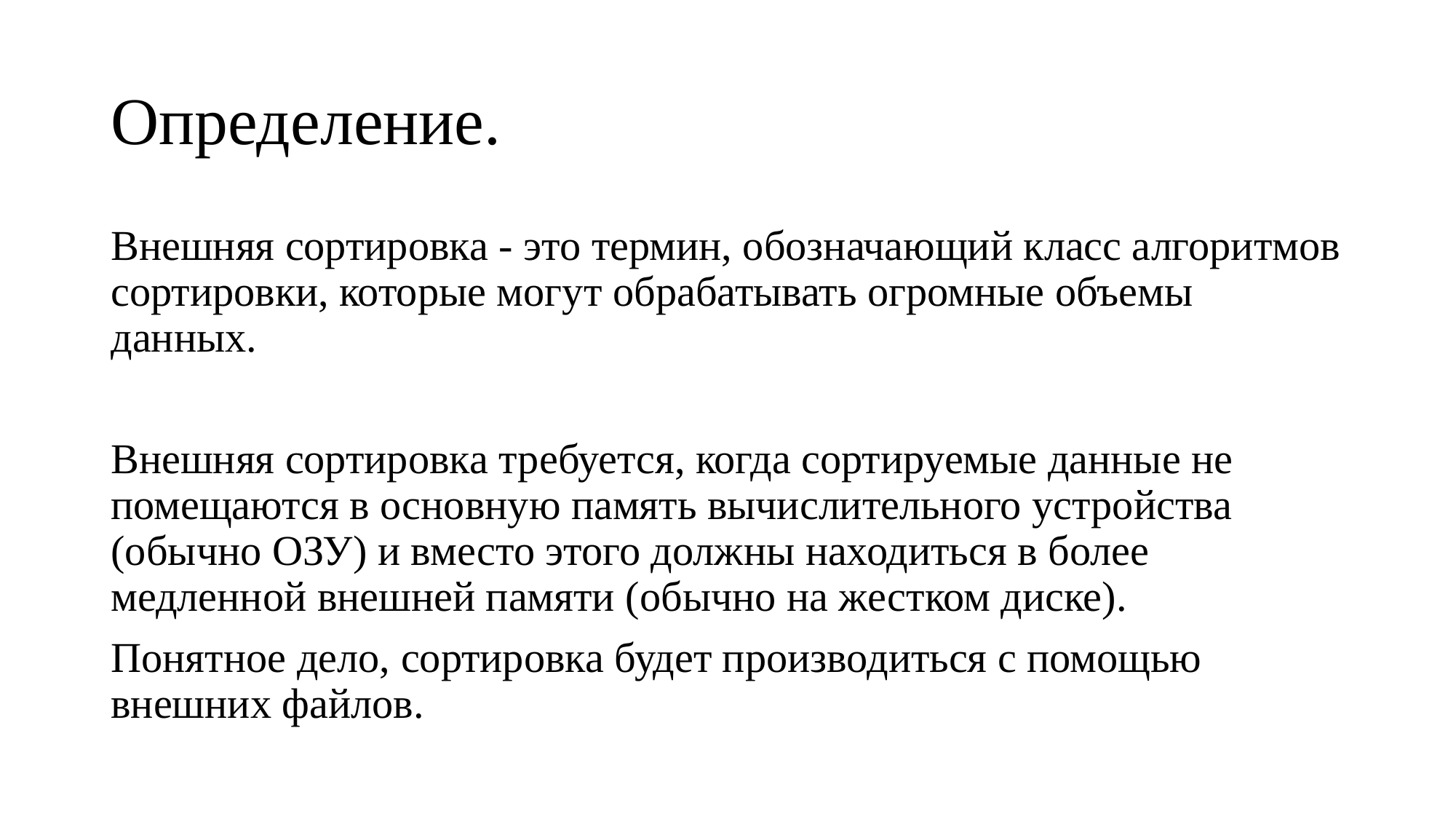

# Определение.
Внешняя сортировка - это термин, обозначающий класс алгоритмов сортировки, которые могут обрабатывать огромные объемы данных.

Внешняя сортировка требуется, когда сортируемые данные не помещаются в основную память вычислительного устройства (обычно ОЗУ) и вместо этого должны находиться в более медленной внешней памяти (обычно на жестком диске).
Понятное дело, сортировка будет производиться с помощью внешних файлов.